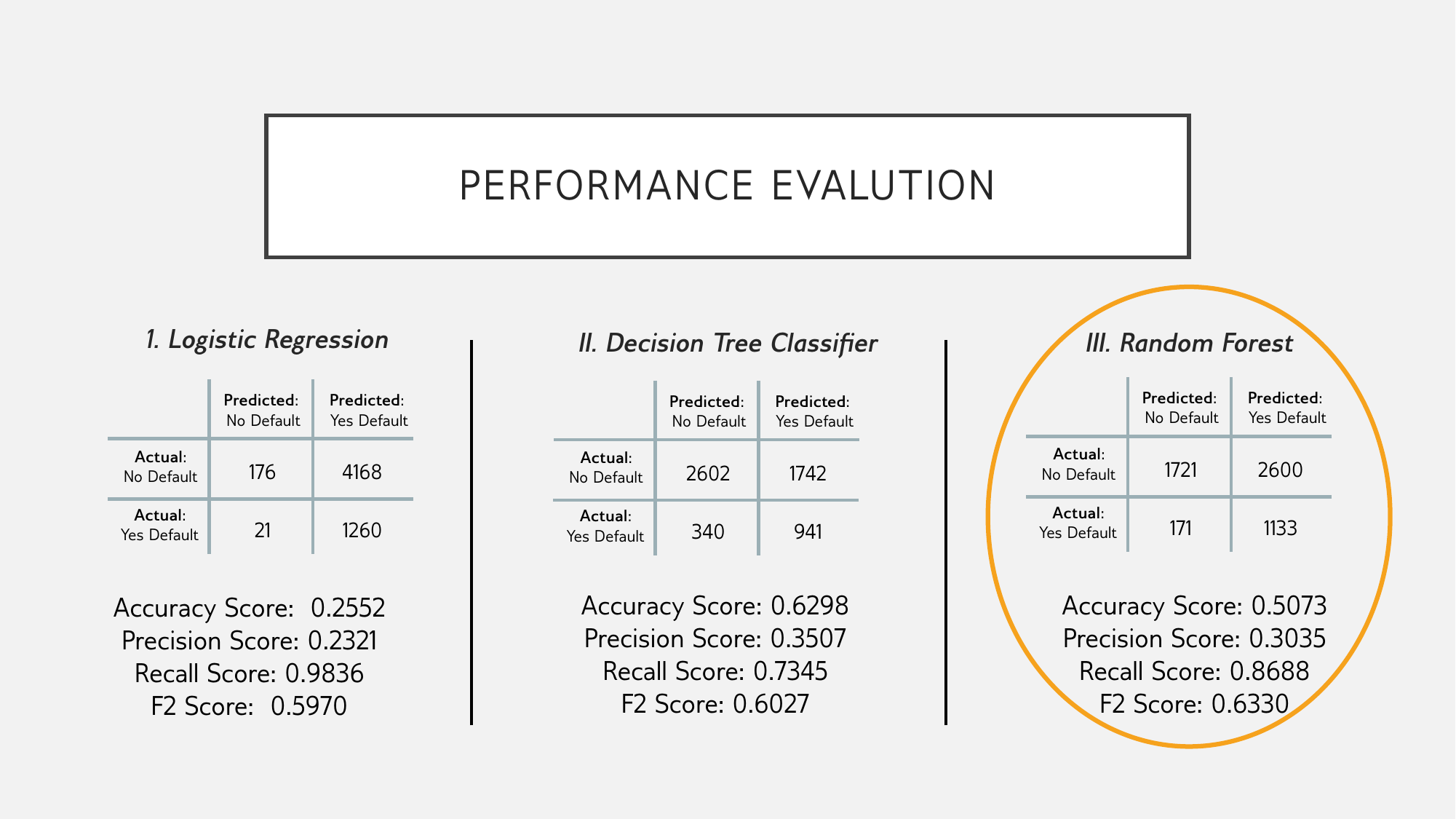

# PERFORMANCE EVALUTION

1. Logistic Regression
III. Random Forest
II. Decision Tree Classifier
Predicted:
Yes Default
Predicted:
No Default
Predicted:
Yes Default
Predicted:
No Default
Predicted:
Yes Default
Predicted:
No Default
Actual:
No Default
Actual:
No Default
Actual:
No Default
1721
2600
176
4168
2602
1742
Actual:
Yes Default
Actual:
Yes Default
Actual:
Yes Default
1133
171
1260
21
941
340
Accuracy Score: 0.5073
Precision Score: 0.3035
Recall Score: 0.8688
F2 Score: 0.6330
Accuracy Score: 0.6298
Precision Score: 0.3507
Recall Score: 0.7345
F2 Score: 0.6027
Accuracy Score:  0.2552
Precision Score: 0.2321
Recall Score: 0.9836
F2 Score:  0.5970